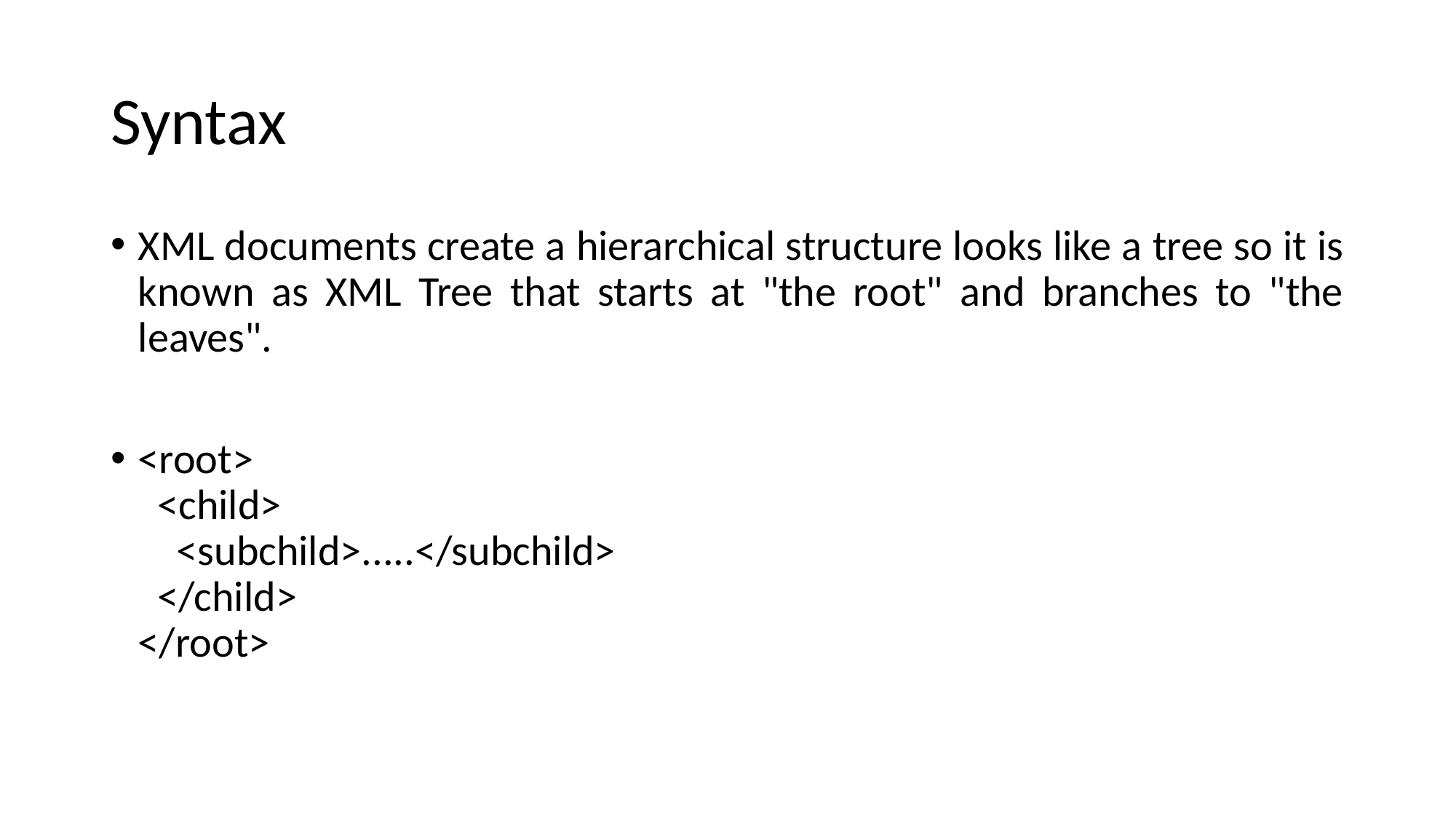

# Syntax
XML documents create a hierarchical structure looks like a tree so it is known as XML Tree that starts at "the root" and branches to "the leaves".

<root>
  <child>
    <subchild>.....</subchild>
  </child>
</root>